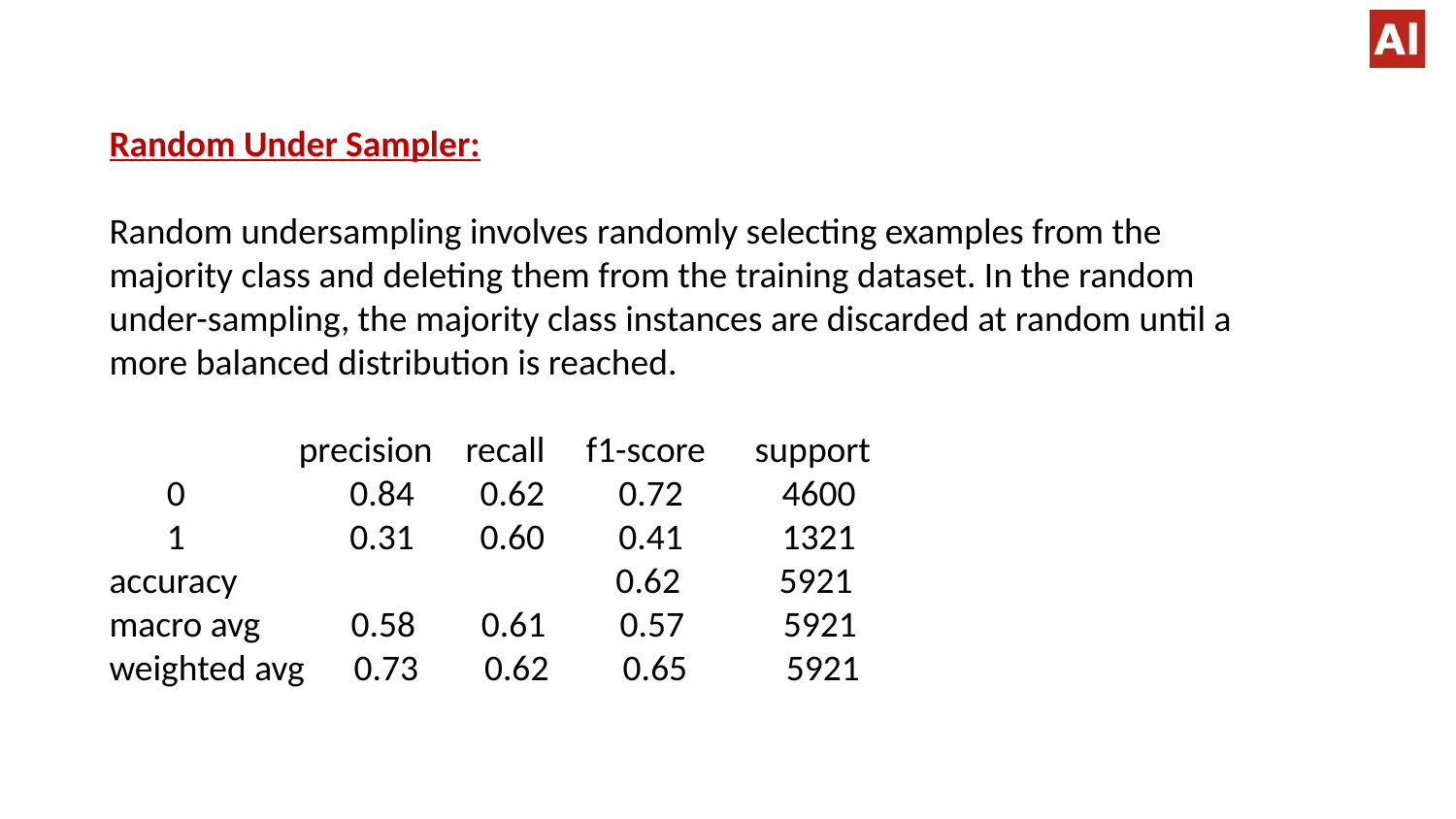

Random Under Sampler:

Random undersampling involves randomly selecting examples from the majority class and deleting them from the training dataset. In the random under-sampling, the majority class instances are discarded at random until a more balanced distribution is reached.

                       precision    recall     f1-score      support
       0                    0.84        0.62         0.72            4600
       1                    0.31        0.60         0.41            1321
accuracy                                              0.62            5921
macro avg           0.58        0.61         0.57            5921
weighted avg      0.73        0.62         0.65            5921